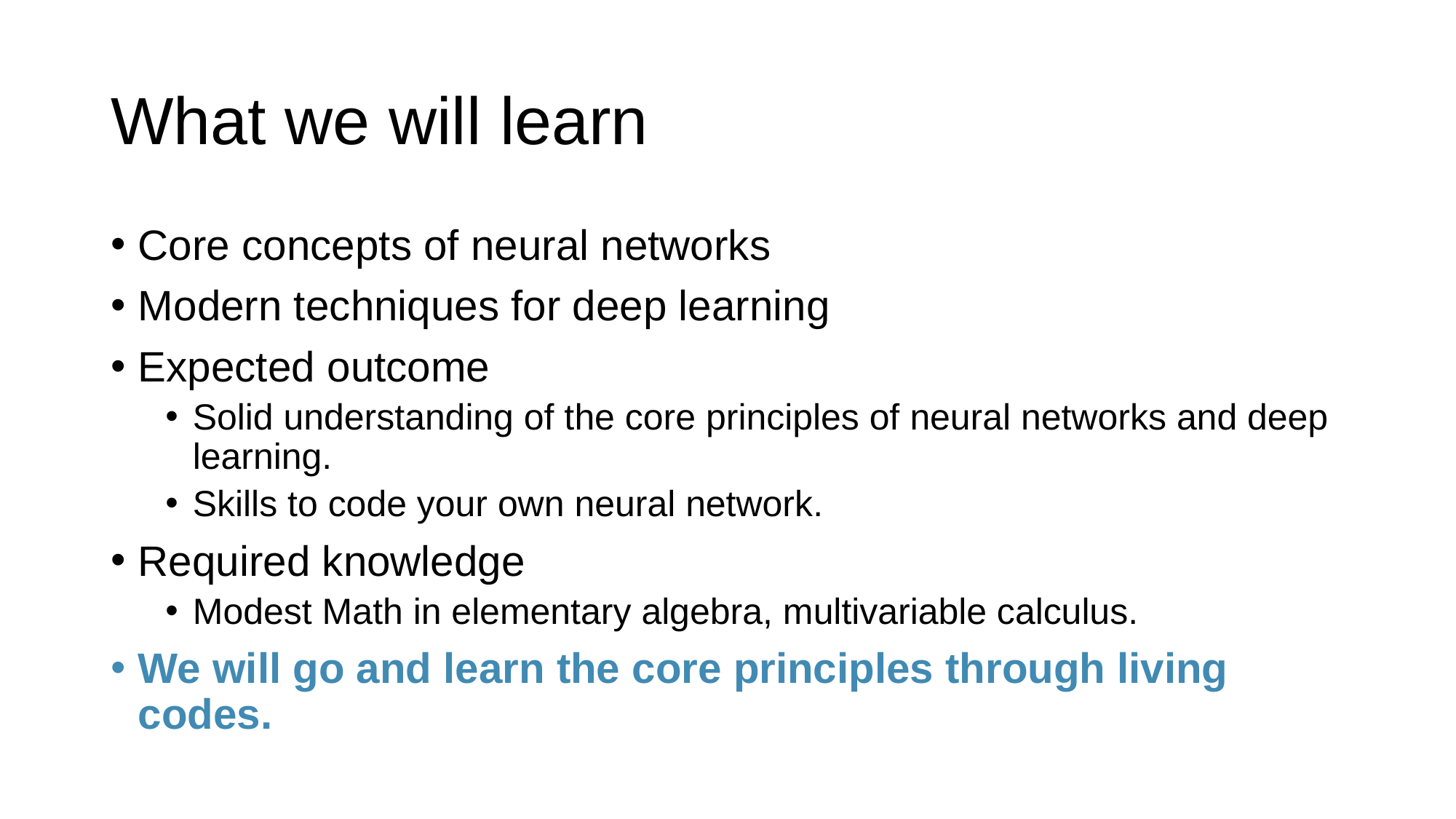

# What we will learn
Core concepts of neural networks
Modern techniques for deep learning
Expected outcome
Solid understanding of the core principles of neural networks and deep learning.
Skills to code your own neural network.
Required knowledge
Modest Math in elementary algebra, multivariable calculus.
We will go and learn the core principles through living codes.